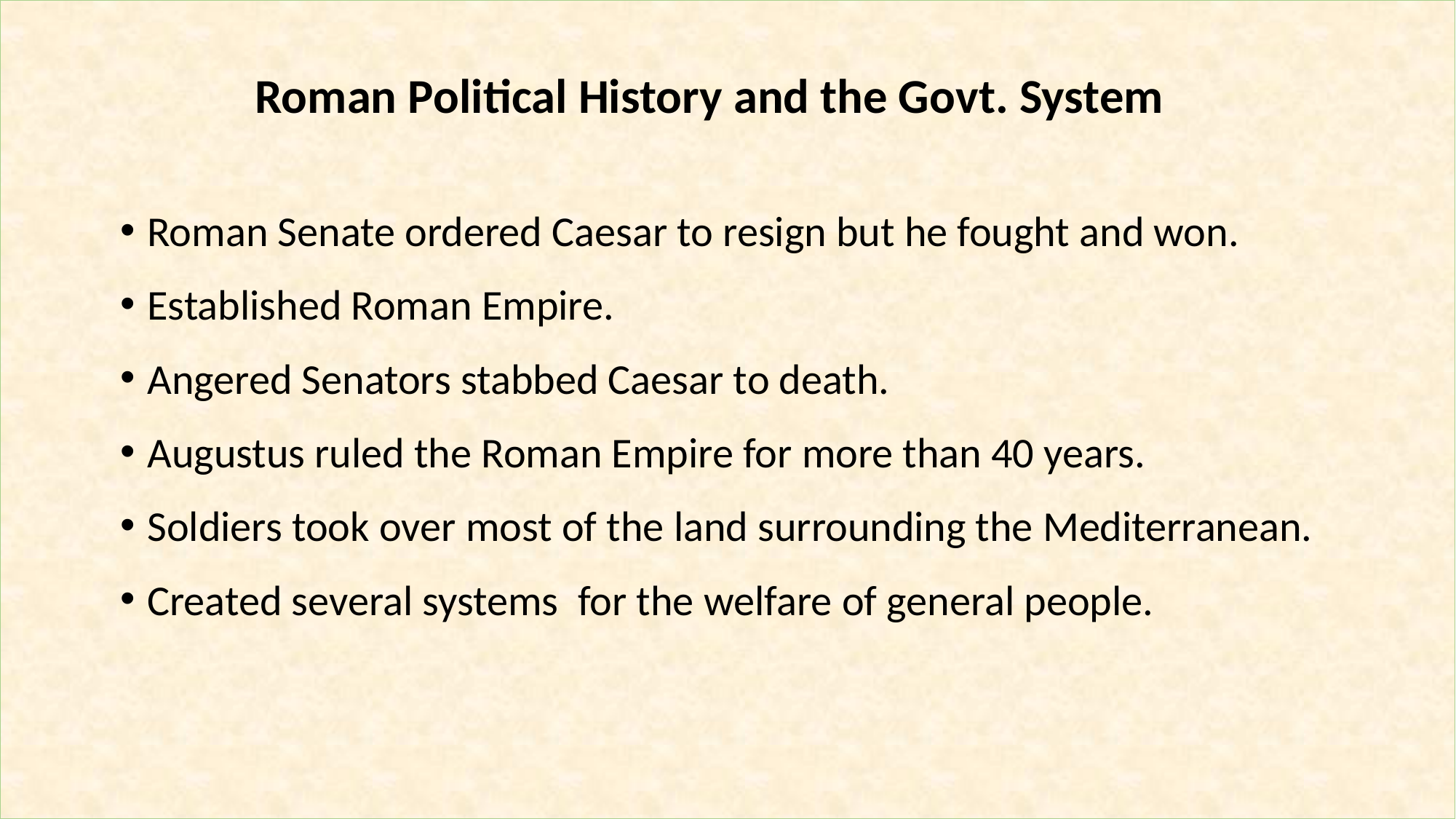

Roman Political History and the Govt. System

Roman Senate ordered Caesar to resign but he fought and won.
Established Roman Empire.
Angered Senators stabbed Caesar to death.
Augustus ruled the Roman Empire for more than 40 years.
Soldiers took over most of the land surrounding the Mediterranean.
Created several systems  for the welfare of general people.